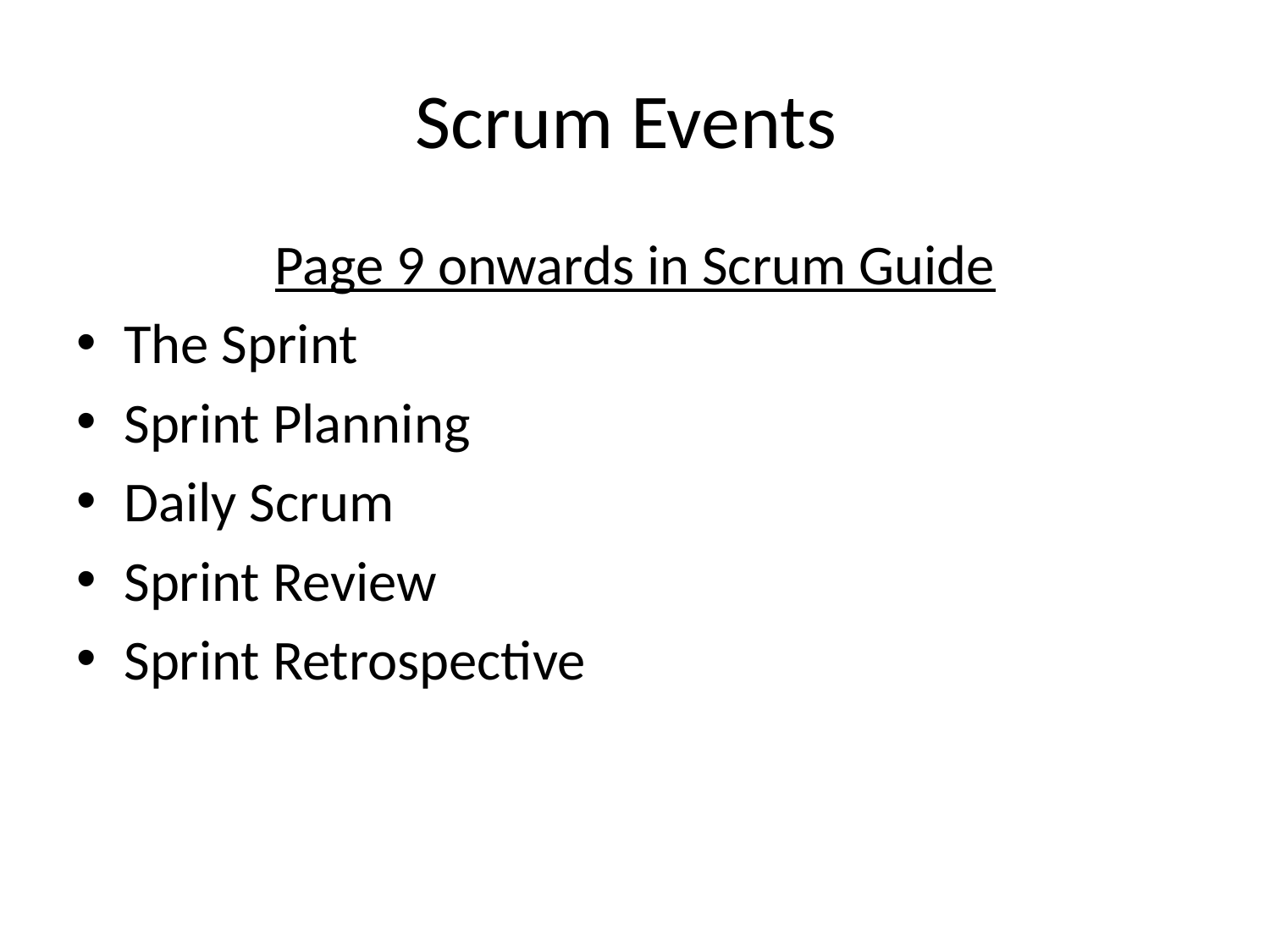

# Scrum Events
Page 9 onwards in Scrum Guide
The Sprint
Sprint Planning
Daily Scrum
Sprint Review
Sprint Retrospective